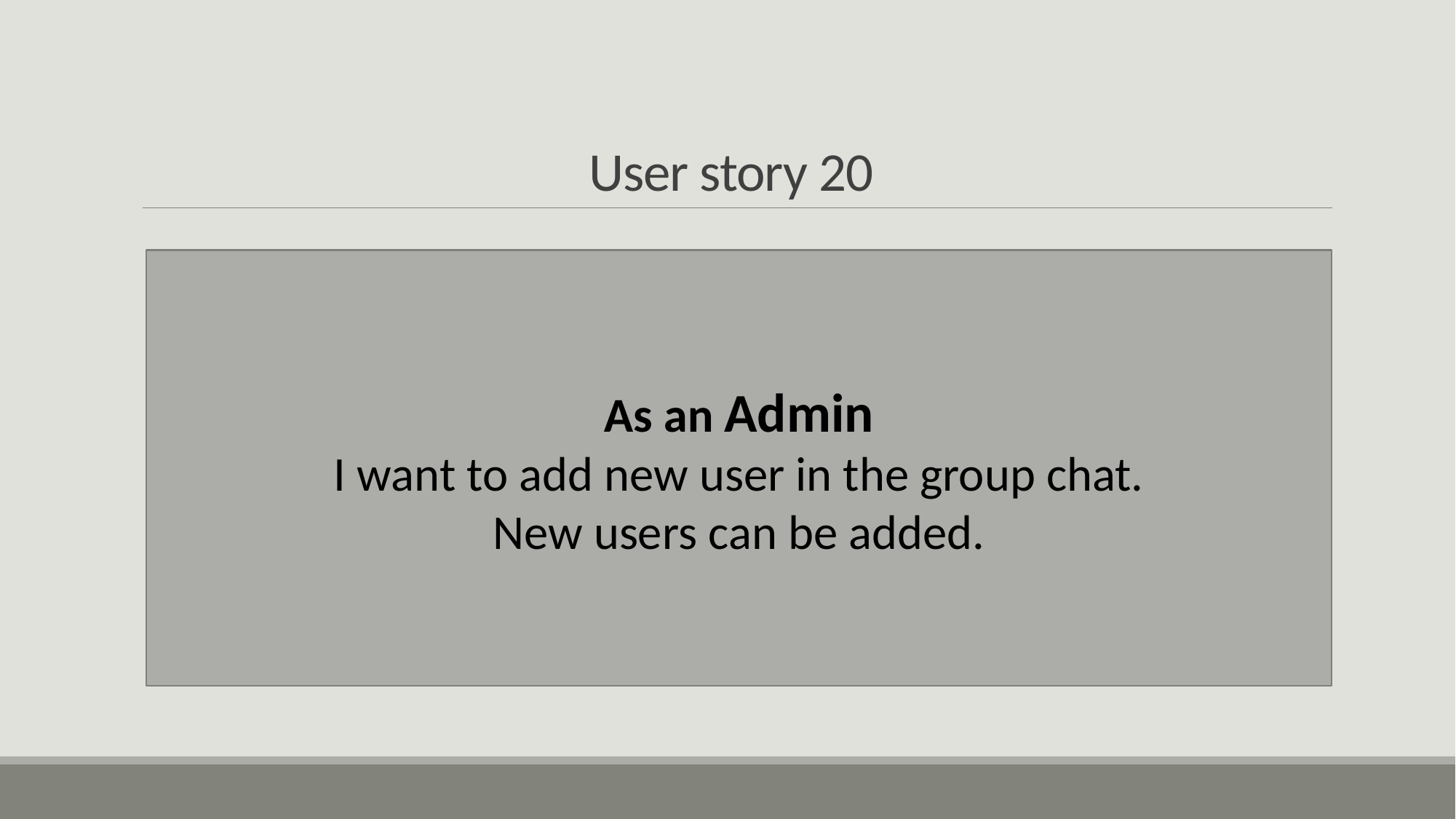

# User story 20
As an Admin
I want to add new user in the group chat.
New users can be added.